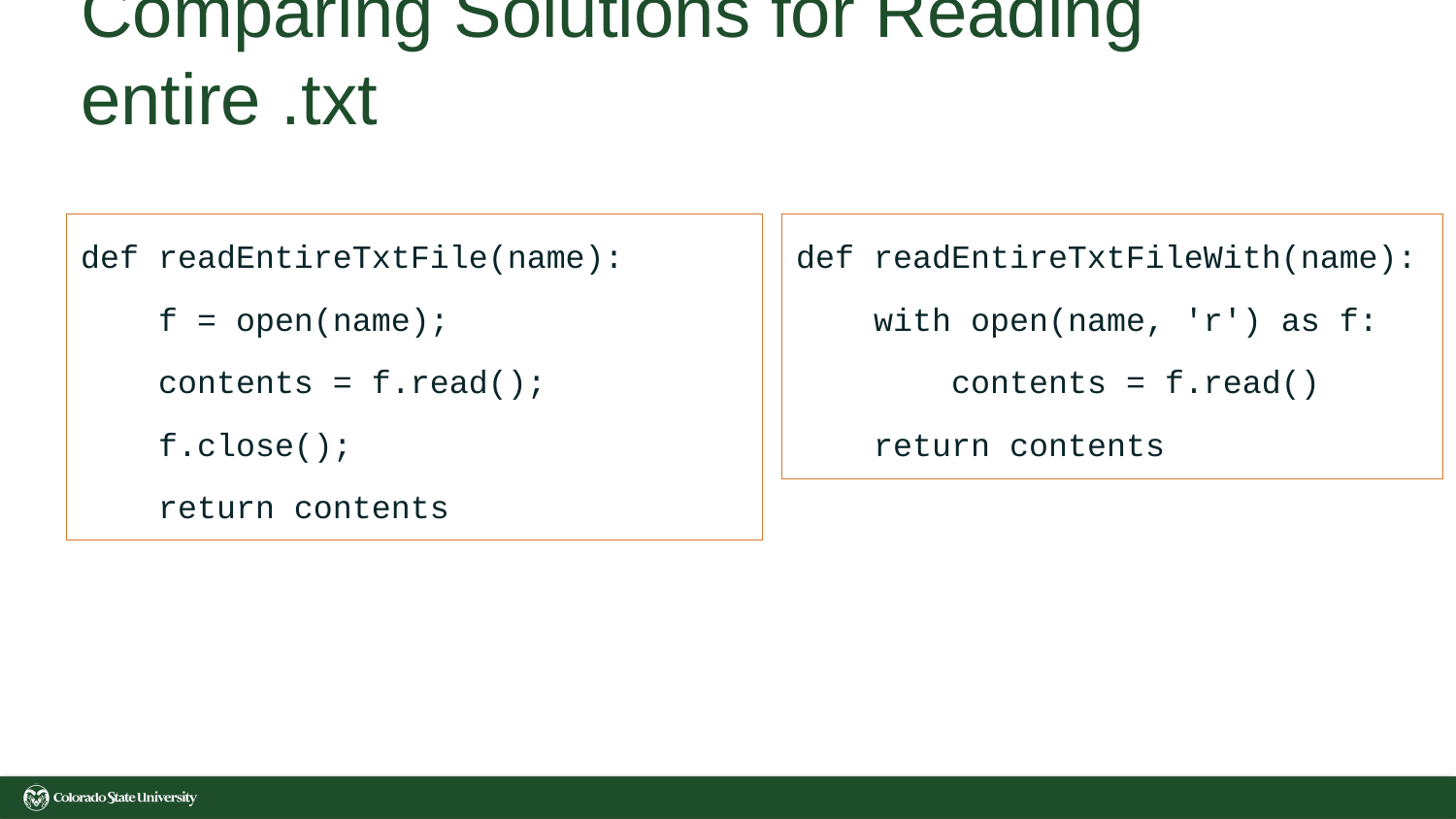

# Comparing Solutions for Reading entire .txt
def readEntireTxtFile(name):
    f = open(name);
    contents = f.read();
    f.close();
    return contents
def readEntireTxtFileWith(name):
    with open(name, 'r') as f:
        contents = f.read()
    return contents